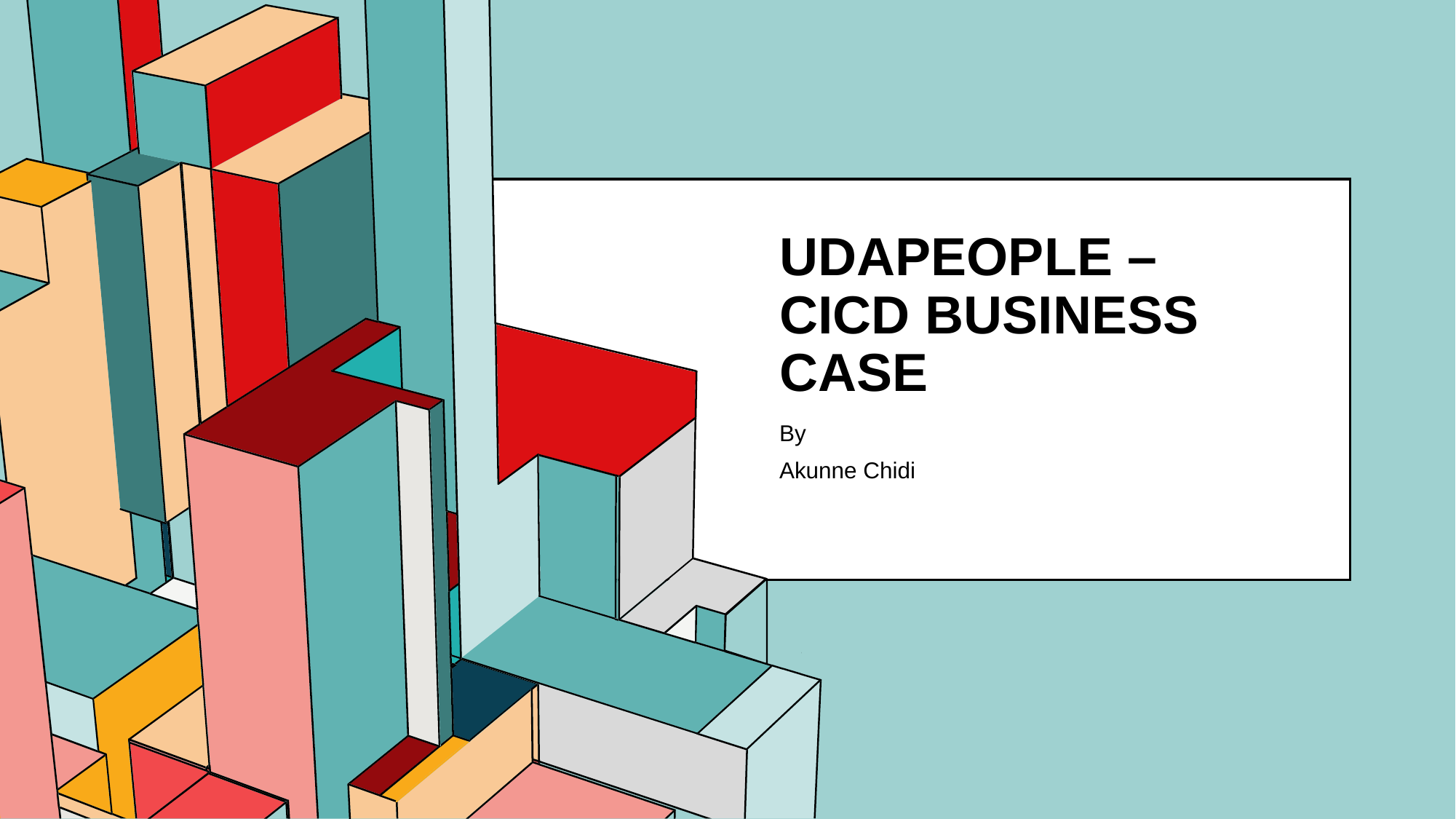

# UDAPEOPLE – CICD Business case
By
Akunne Chidi